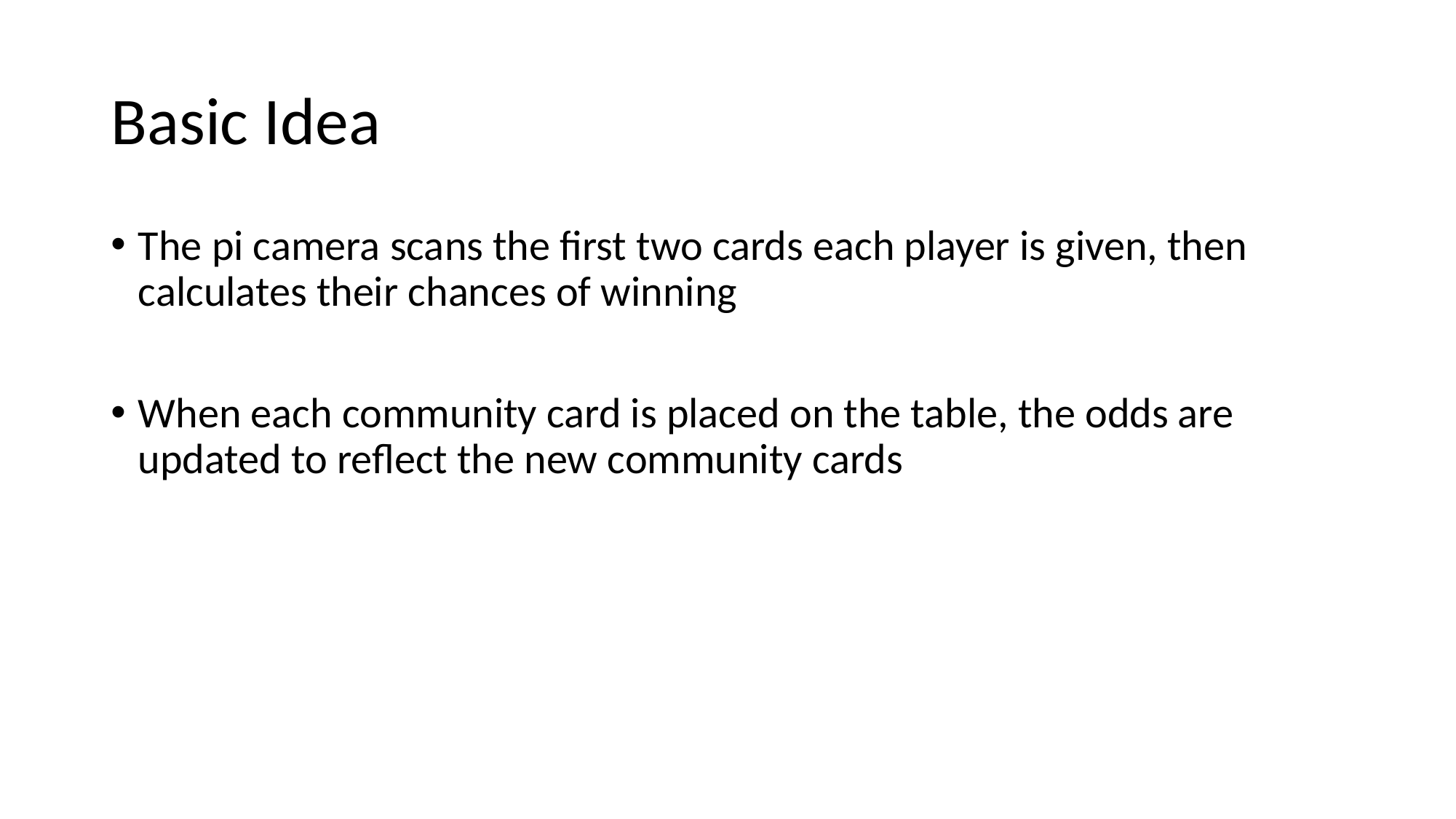

# Basic Idea
The pi camera scans the first two cards each player is given, then calculates their chances of winning

When each community card is placed on the table, the odds are updated to reflect the new community cards